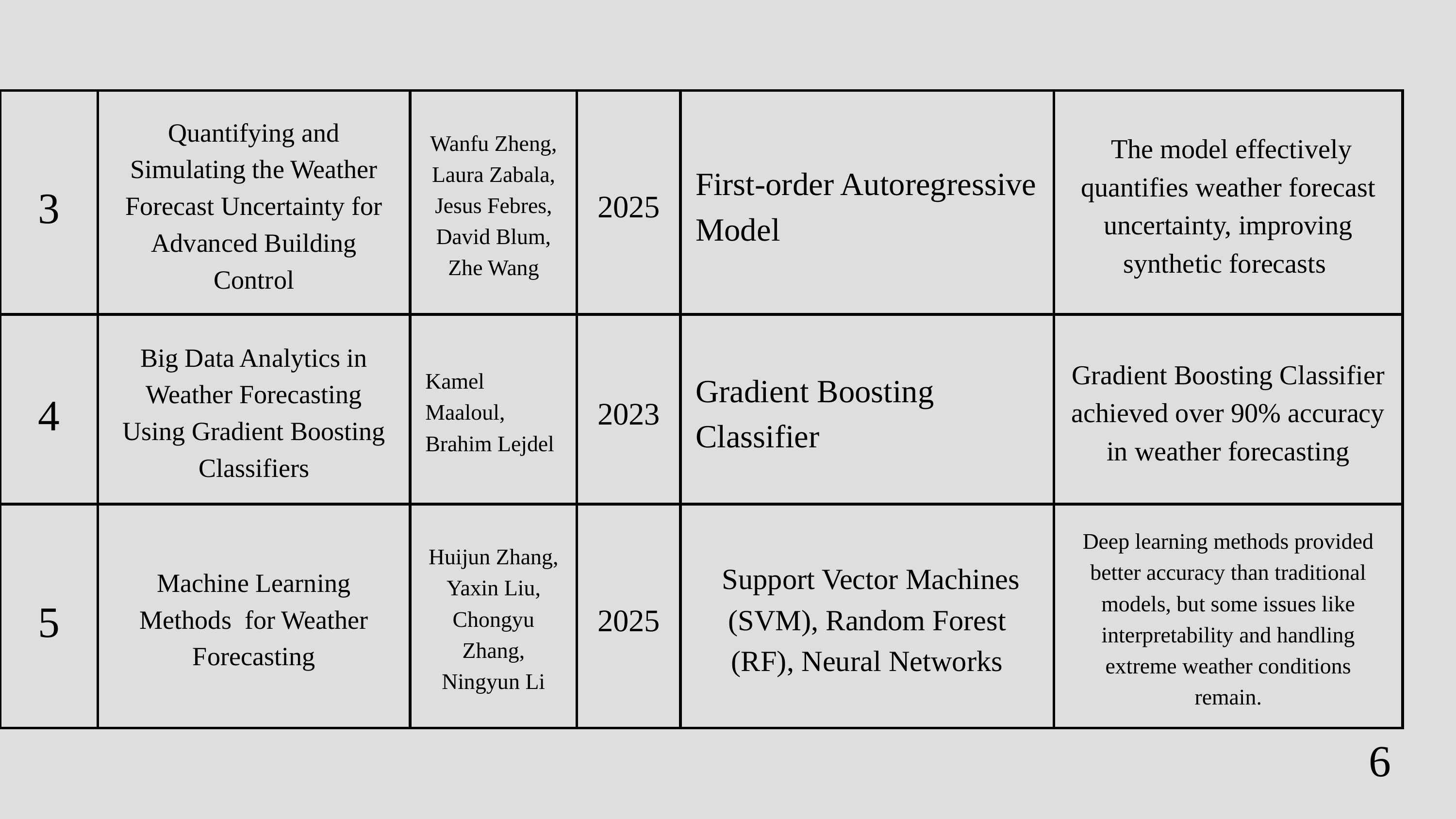

| 3 | Quantifying and Simulating the Weather Forecast Uncertainty for Advanced Building Control | Wanfu Zheng, Laura Zabala, Jesus Febres, David Blum, Zhe Wang | 2025 | First-order Autoregressive Model | The model effectively quantifies weather forecast uncertainty, improving synthetic forecasts |
| --- | --- | --- | --- | --- | --- |
| 4 | Big Data Analytics in Weather Forecasting Using Gradient Boosting Classifiers | Kamel Maaloul, Brahim Lejdel | 2023 | Gradient Boosting Classifier | Gradient Boosting Classifier achieved over 90% accuracy in weather forecasting |
| 5 | Machine Learning Methods for Weather Forecasting | Huijun Zhang, Yaxin Liu, Chongyu Zhang, Ningyun Li | 2025 | Support Vector Machines (SVM), Random Forest (RF), Neural Networks | Deep learning methods provided better accuracy than traditional models, but some issues like interpretability and handling extreme weather conditions remain. |
6